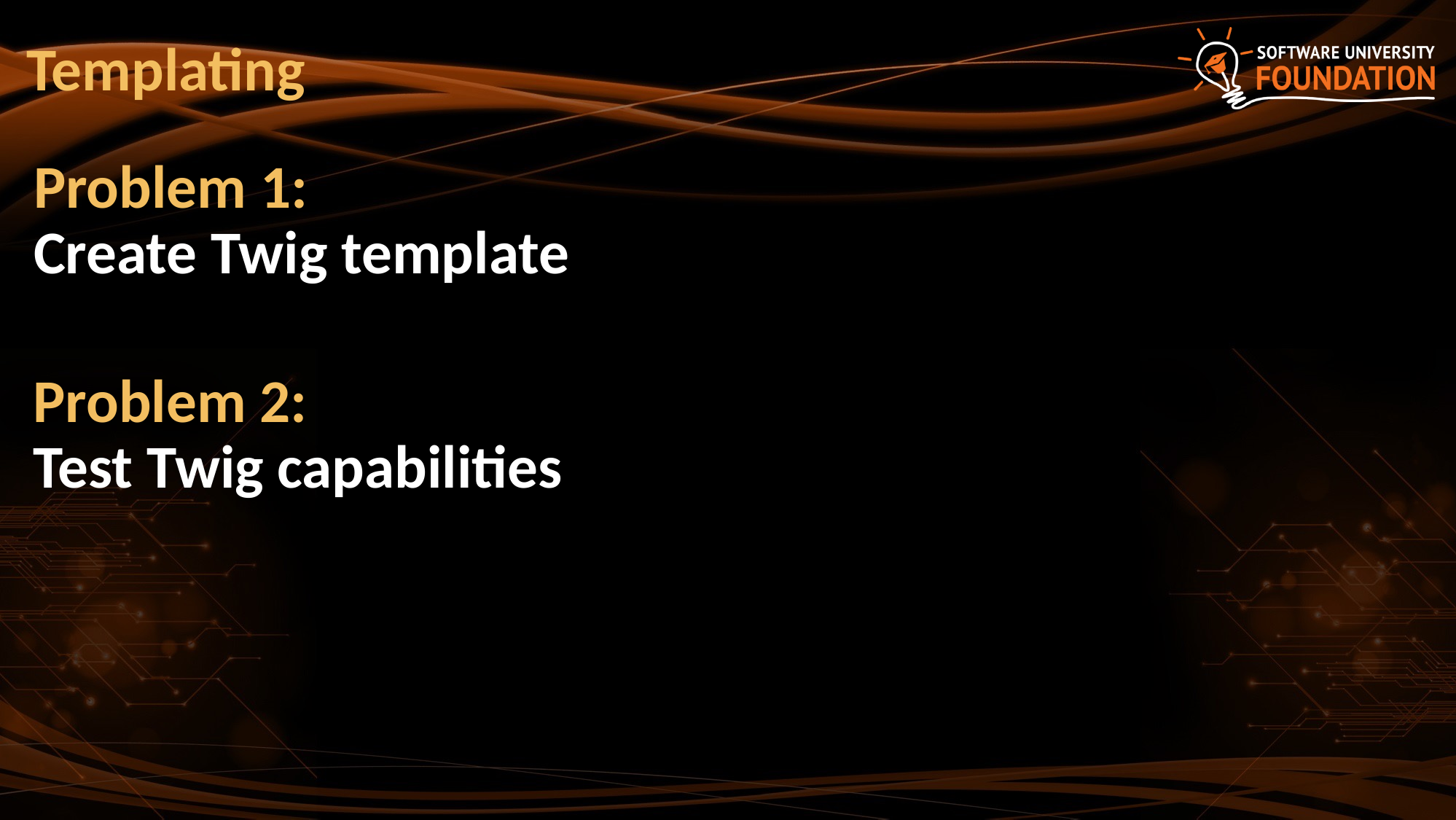

Templating
# Problem 1:
Create Twig template
Problem 2:
Test Twig capabilities